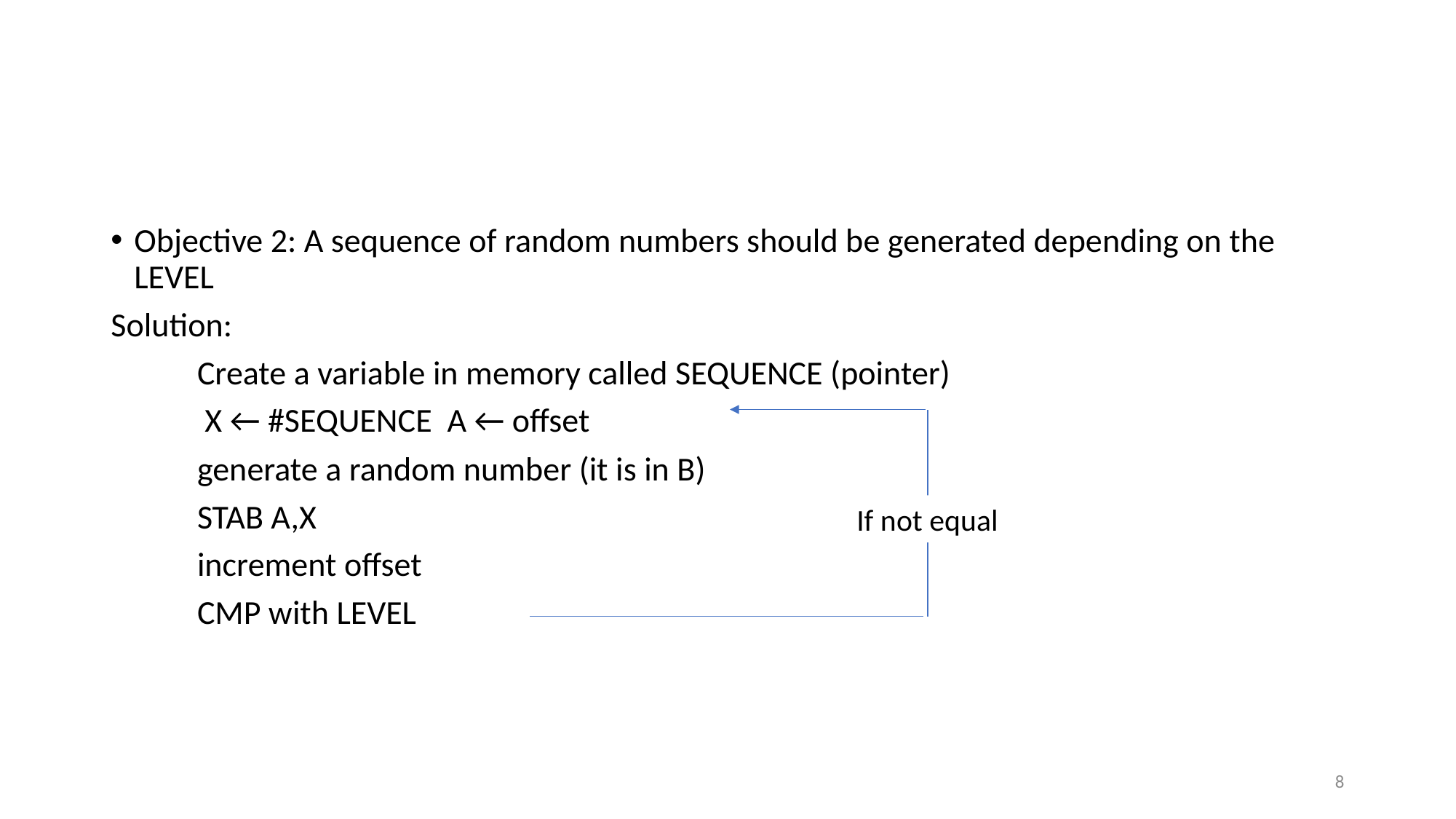

#
Objective 2: A sequence of random numbers should be generated depending on the LEVEL
Solution:
	Create a variable in memory called SEQUENCE (pointer)
	 X ← #SEQUENCE  A ← offset
	generate a random number (it is in B)
	STAB A,X
	increment offset
	CMP with LEVEL

If not equal
8